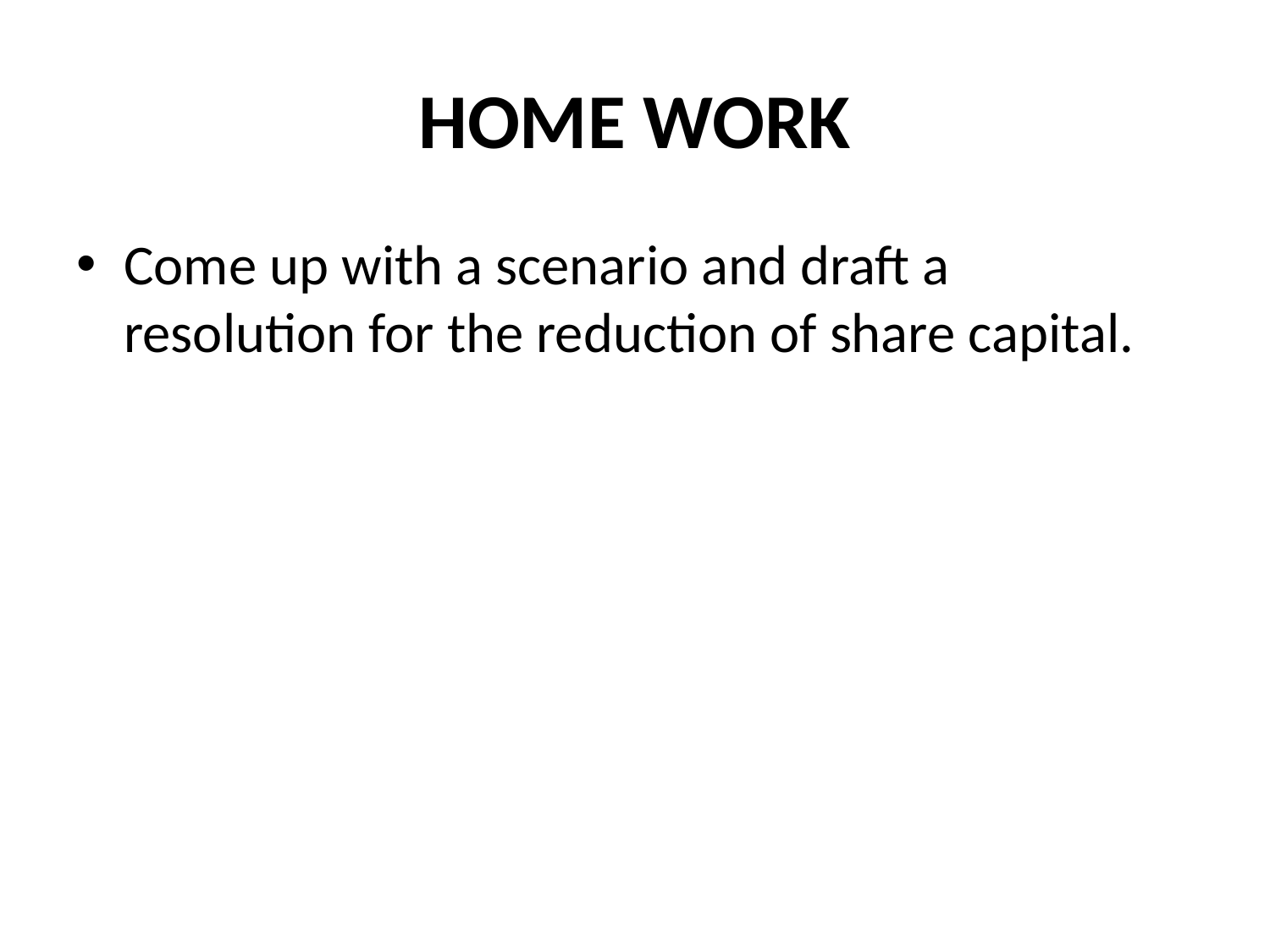

# HOME WORK
Come up with a scenario and draft a resolution for the reduction of share capital.